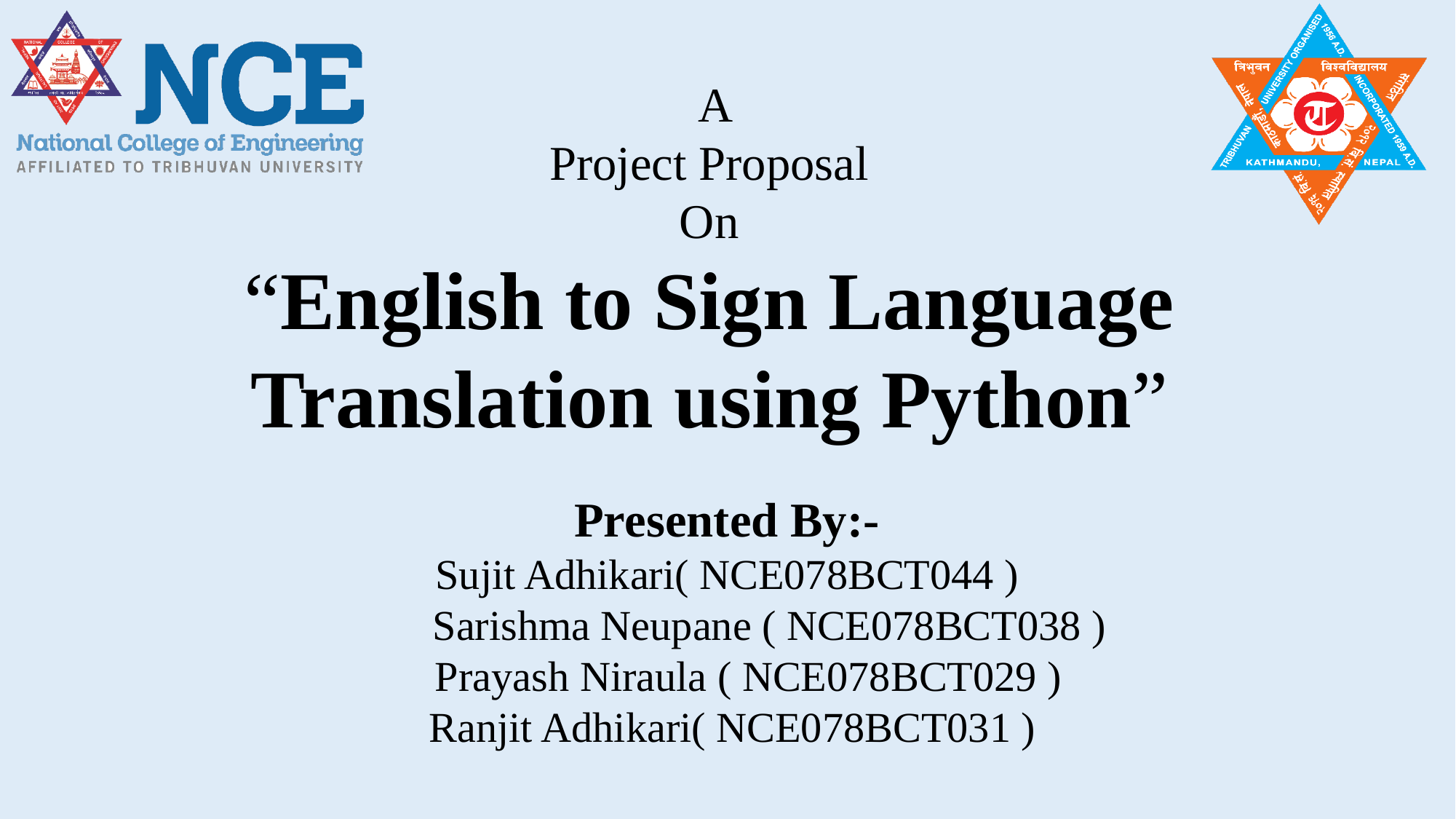

A
Project Proposal
On
“English to Sign Language Translation using Python”
Presented By:-
Sujit Adhikari( NCE078BCT044 )
        Sarishma Neupane ( NCE078BCT038 )
    Prayash Niraula ( NCE078BCT029 )
 Ranjit Adhikari( NCE078BCT031 )